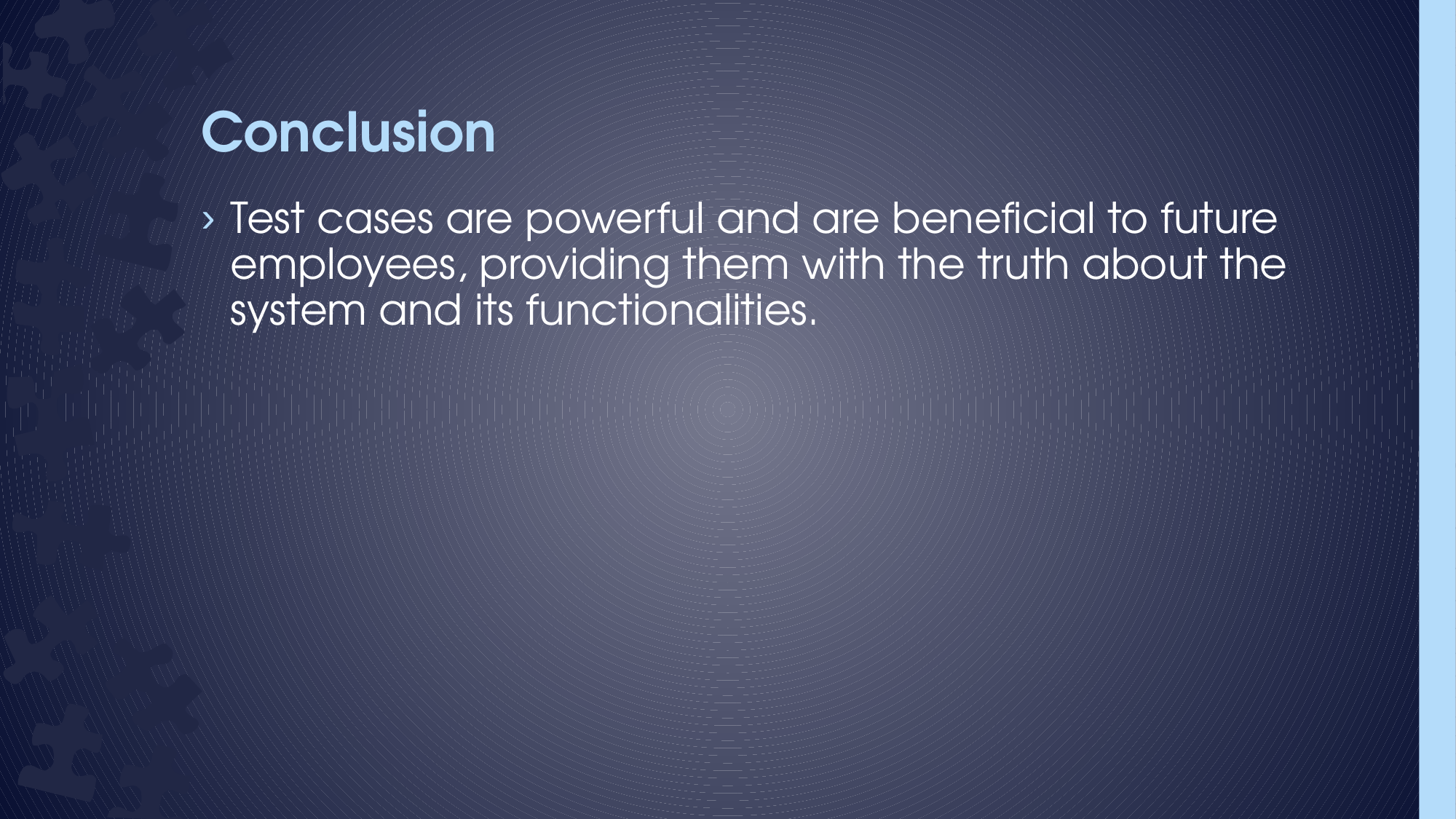

# Conclusion
Test cases are powerful and are beneficial to future employees, providing them with the truth about the system and its functionalities.